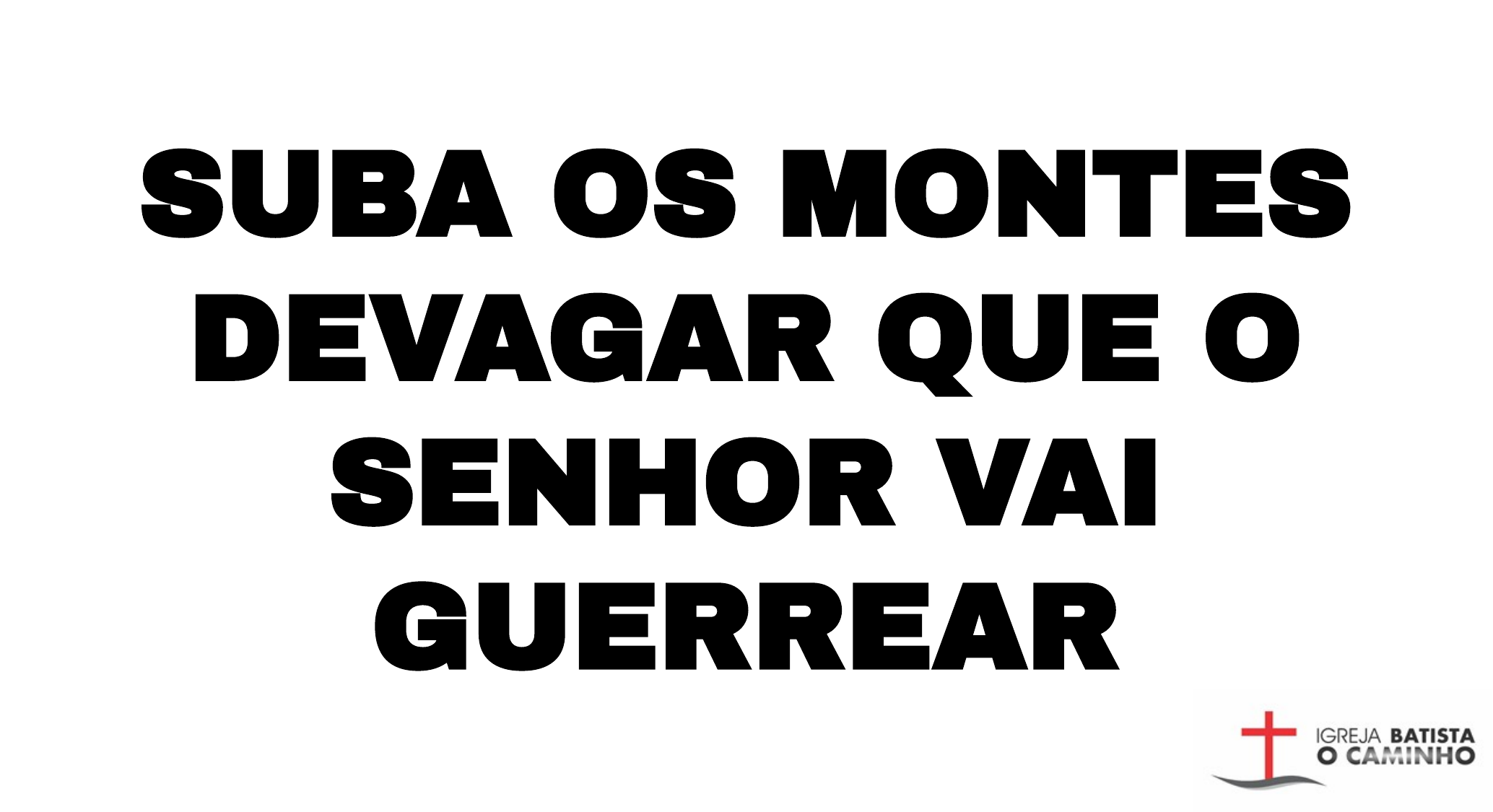

SUBA OS MONTES DEVAGAR QUE O SENHOR VAI GUERREAR